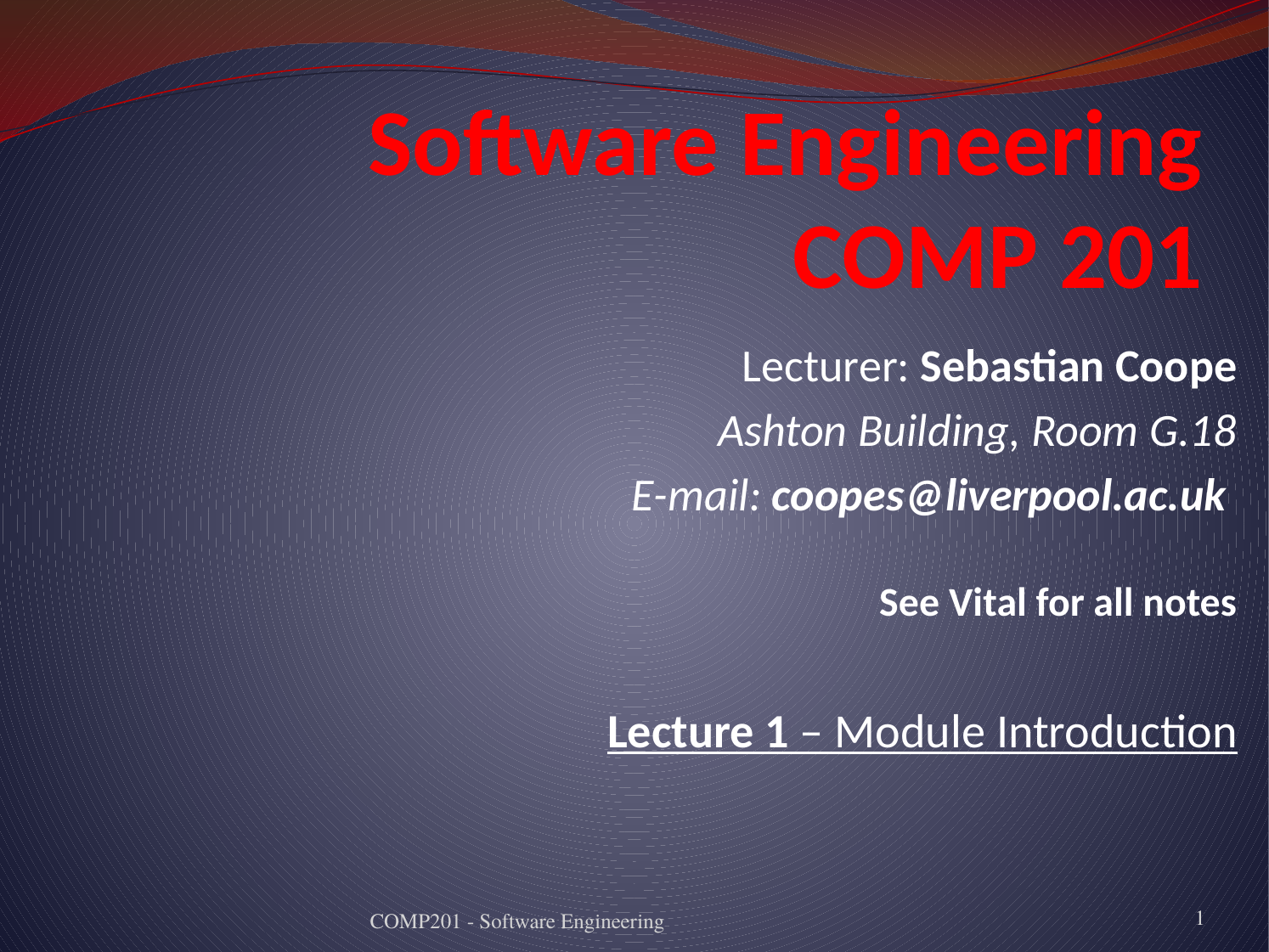

# Software Engineering COMP 201
Lecturer: Sebastian Coope
Ashton Building, Room G.18
E-mail: coopes@liverpool.ac.uk

See Vital for all notes

Lecture 1 – Module Introduction

COMP201 - Software Engineering
1